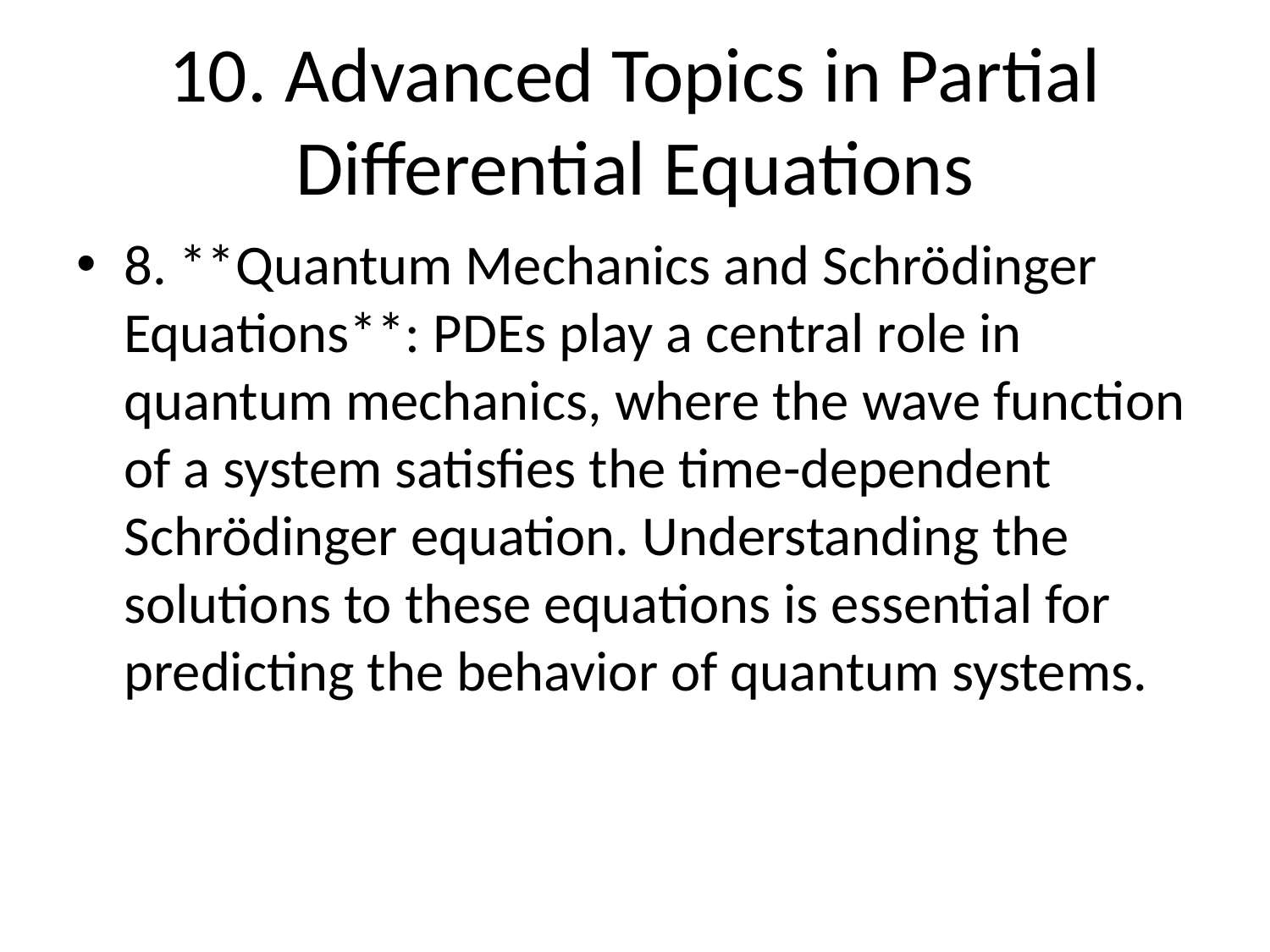

# 10. Advanced Topics in Partial Differential Equations
8. **Quantum Mechanics and Schrödinger Equations**: PDEs play a central role in quantum mechanics, where the wave function of a system satisfies the time-dependent Schrödinger equation. Understanding the solutions to these equations is essential for predicting the behavior of quantum systems.